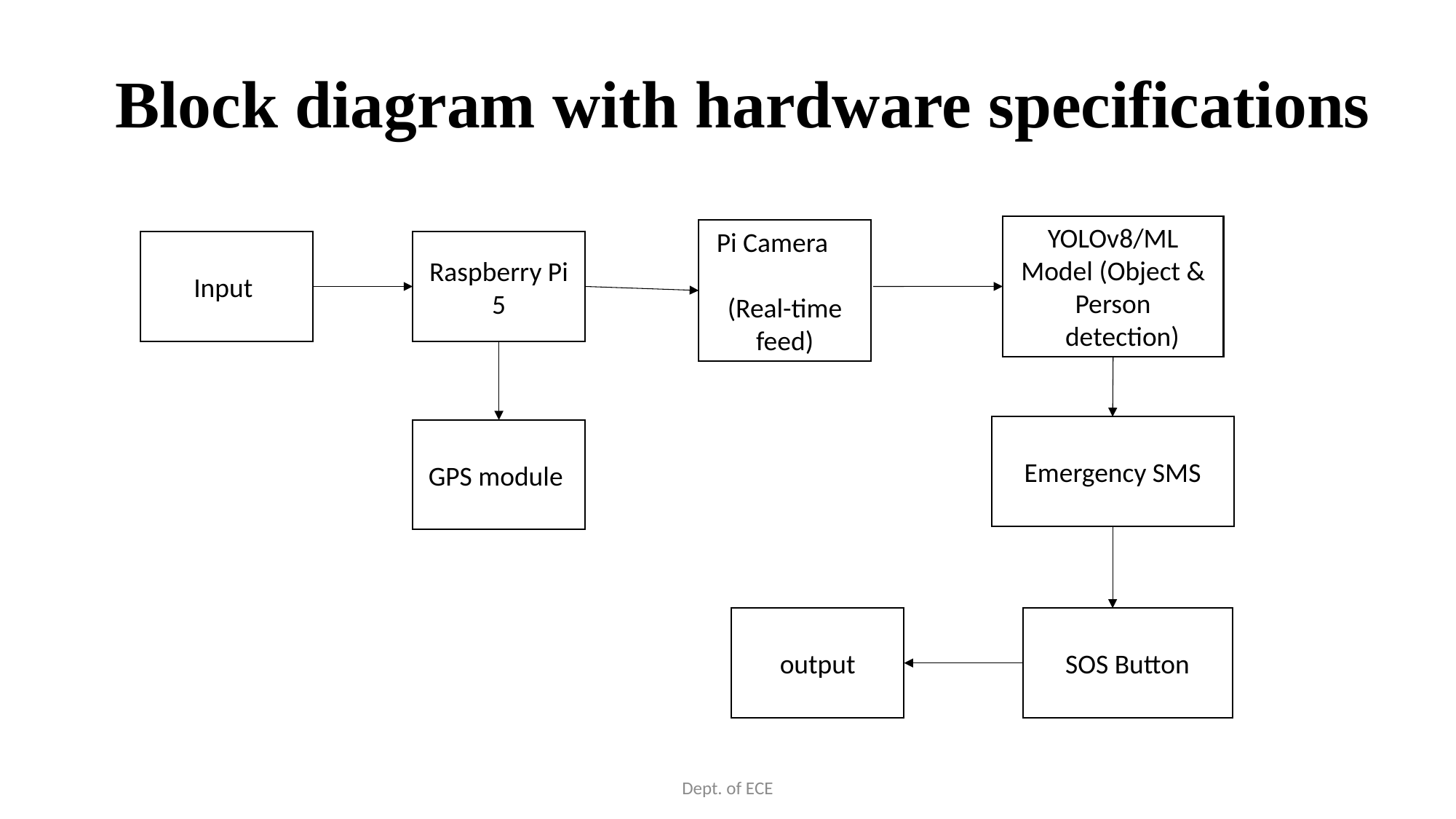

#
Block diagram with hardware specifications

YOLOv8/ML Model (Object & Person
   detection)
 Pi Camera
(Real-time feed)
Input
Raspberry Pi 5
Emergency SMS
GPS module
output
SOS Button
Dept. of ECE